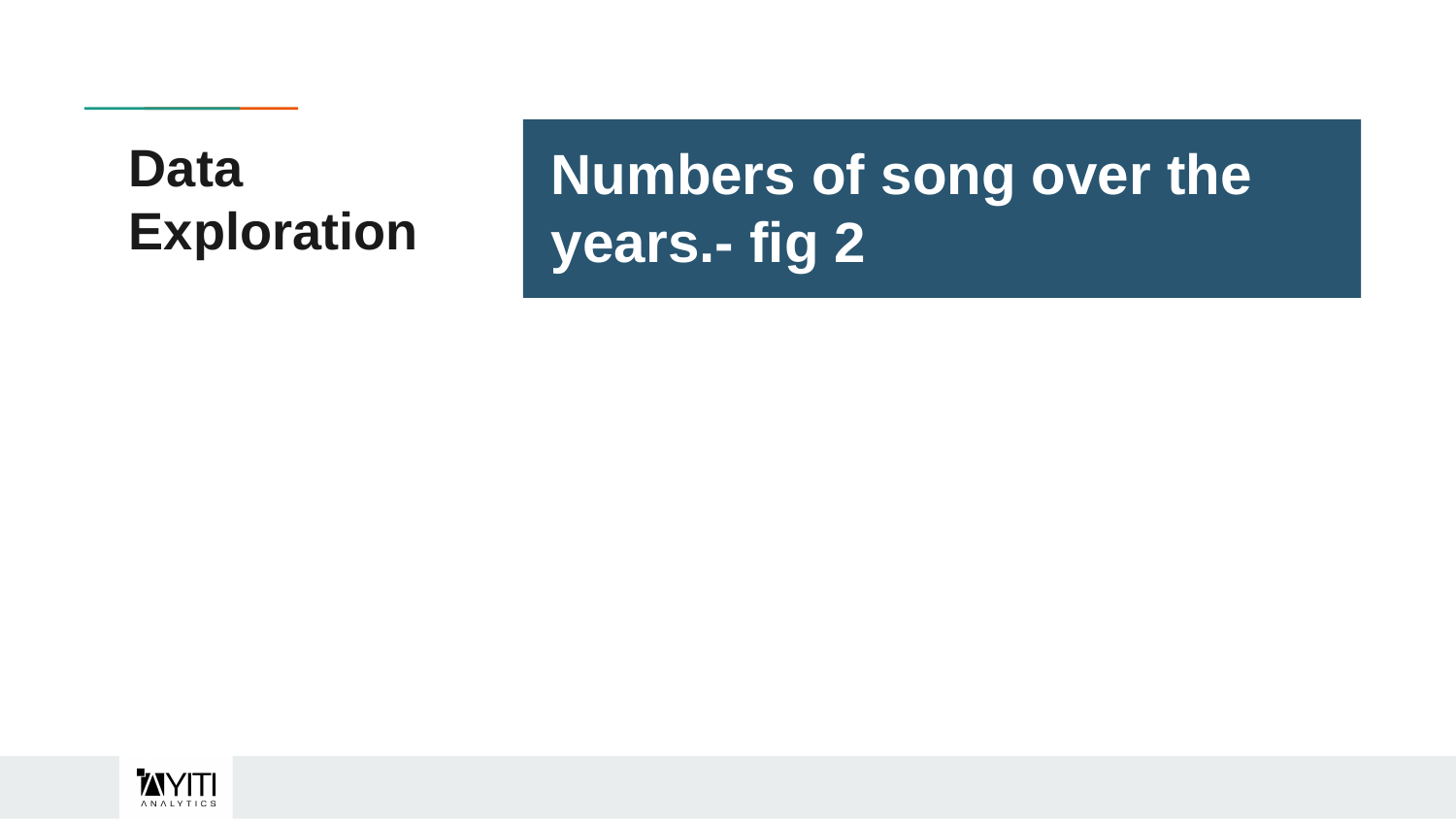

# Data Exploration
Numbers of song over the years.- fig 2